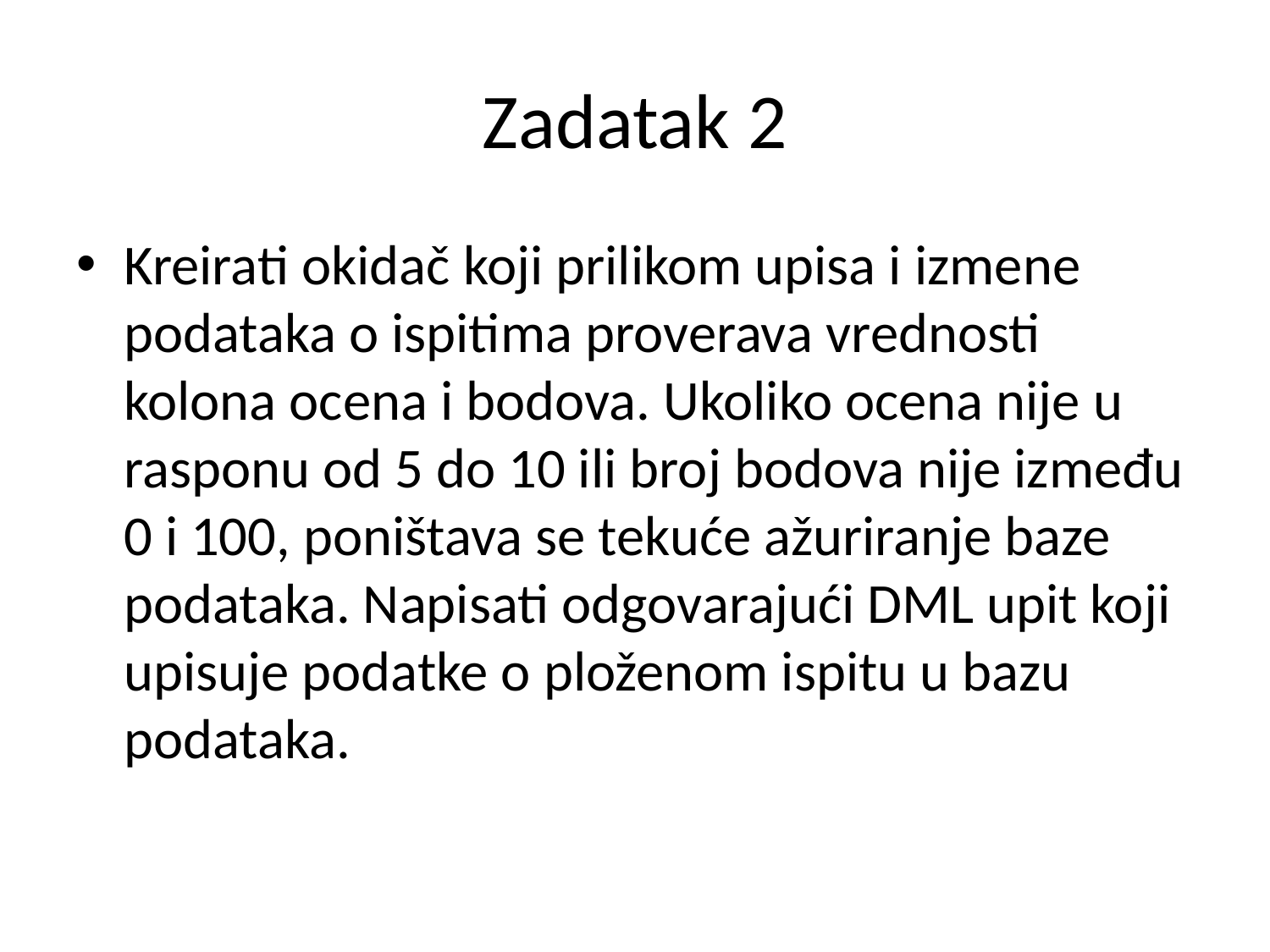

# Zadatak 2
Kreirati okidač koji prilikom upisa i izmene podataka o ispitima proverava vrednosti kolona ocena i bodova. Ukoliko ocena nije u rasponu od 5 do 10 ili broj bodova nije između 0 i 100, poništava se tekuće ažuriranje baze podataka. Napisati odgovarajući DML upit koji upisuje podatke o ploženom ispitu u bazu podataka.